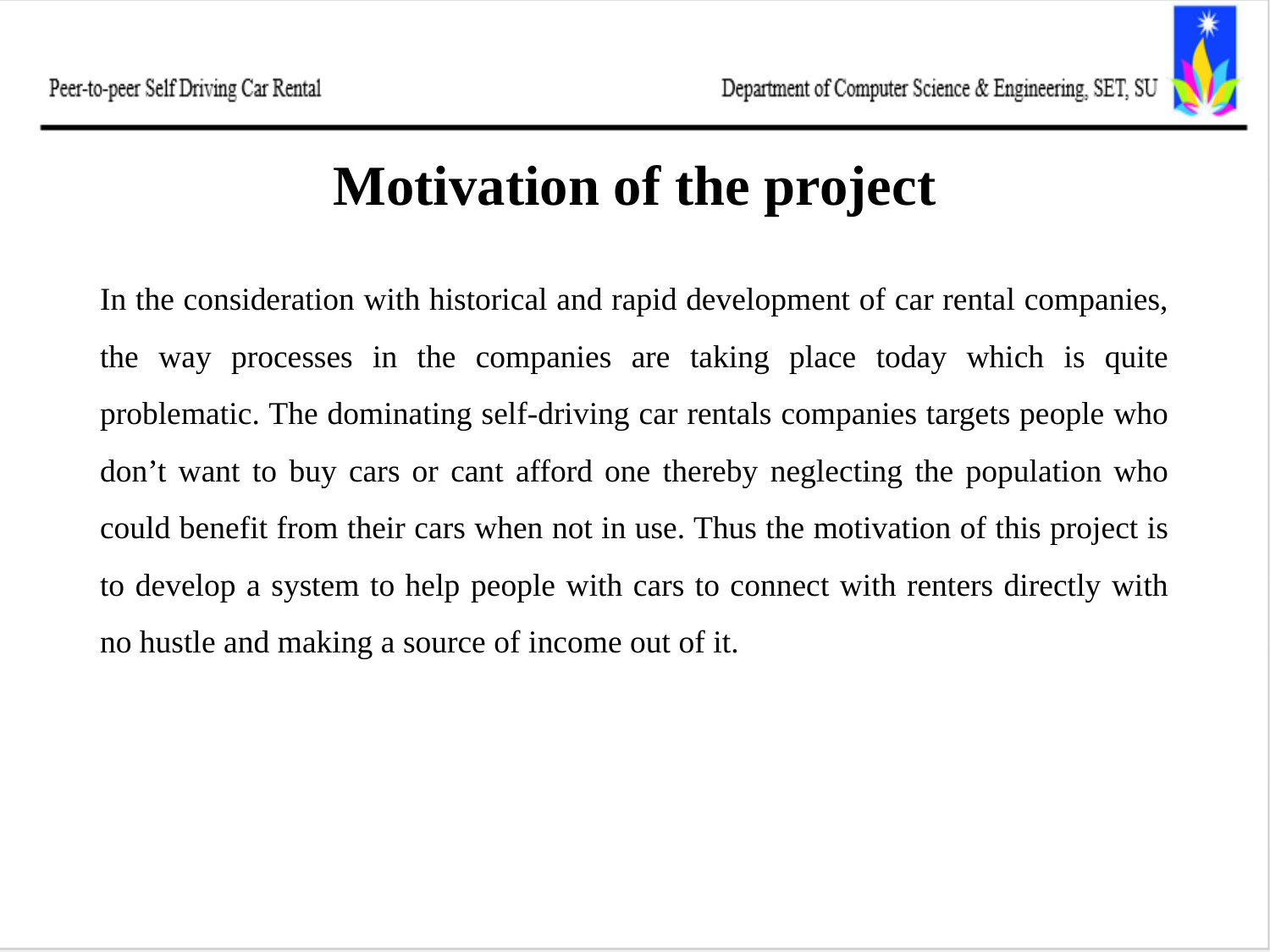

# Motivation of the project
In the consideration with historical and rapid development of car rental companies, the way processes in the companies are taking place today which is quite problematic. The dominating self-driving car rentals companies targets people who don’t want to buy cars or cant afford one thereby neglecting the population who could benefit from their cars when not in use. Thus the motivation of this project is to develop a system to help people with cars to connect with renters directly with no hustle and making a source of income out of it.